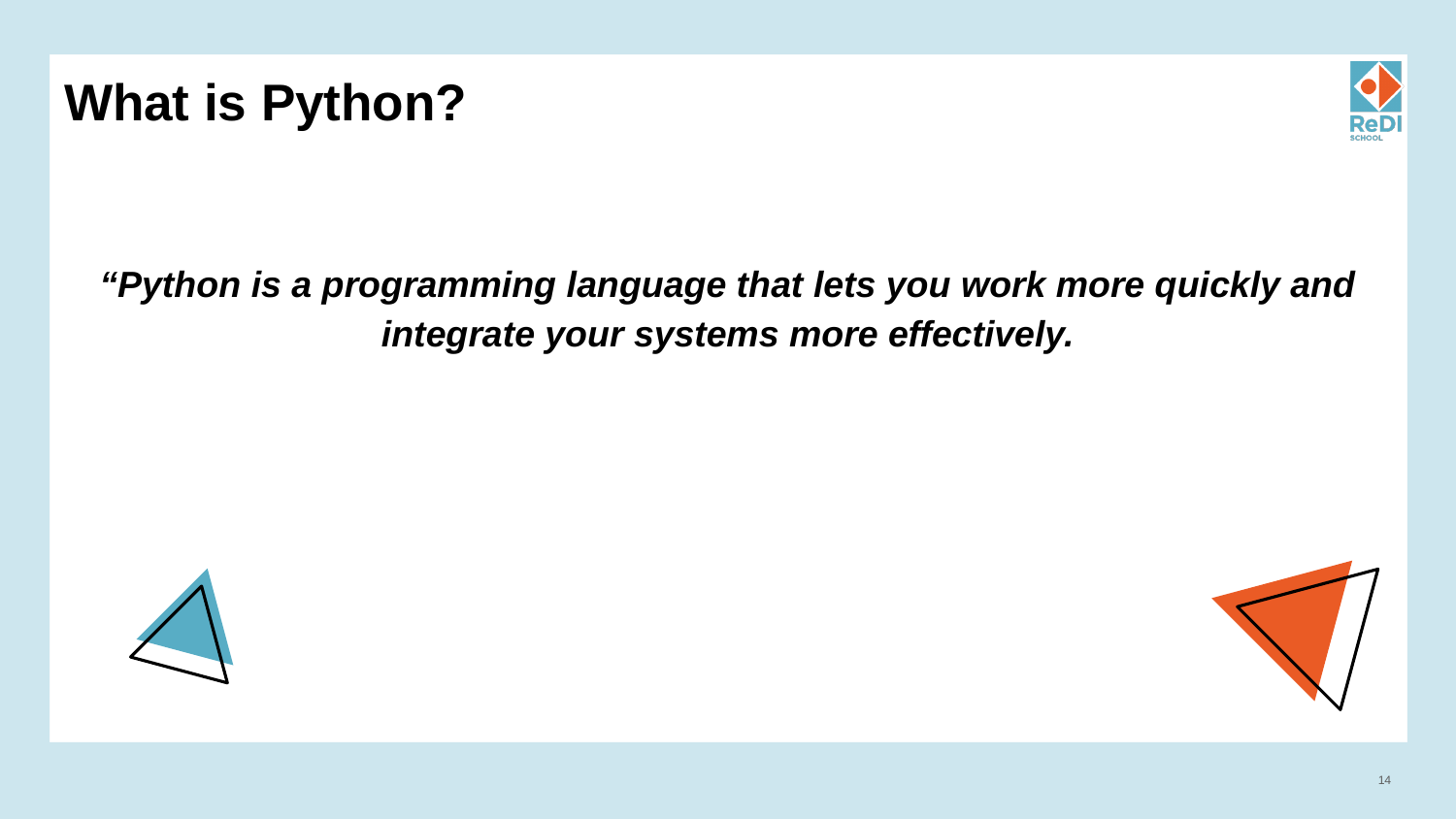

# What is Python?

“Python is a programming language that lets you work more quickly and integrate your systems more effectively.

14